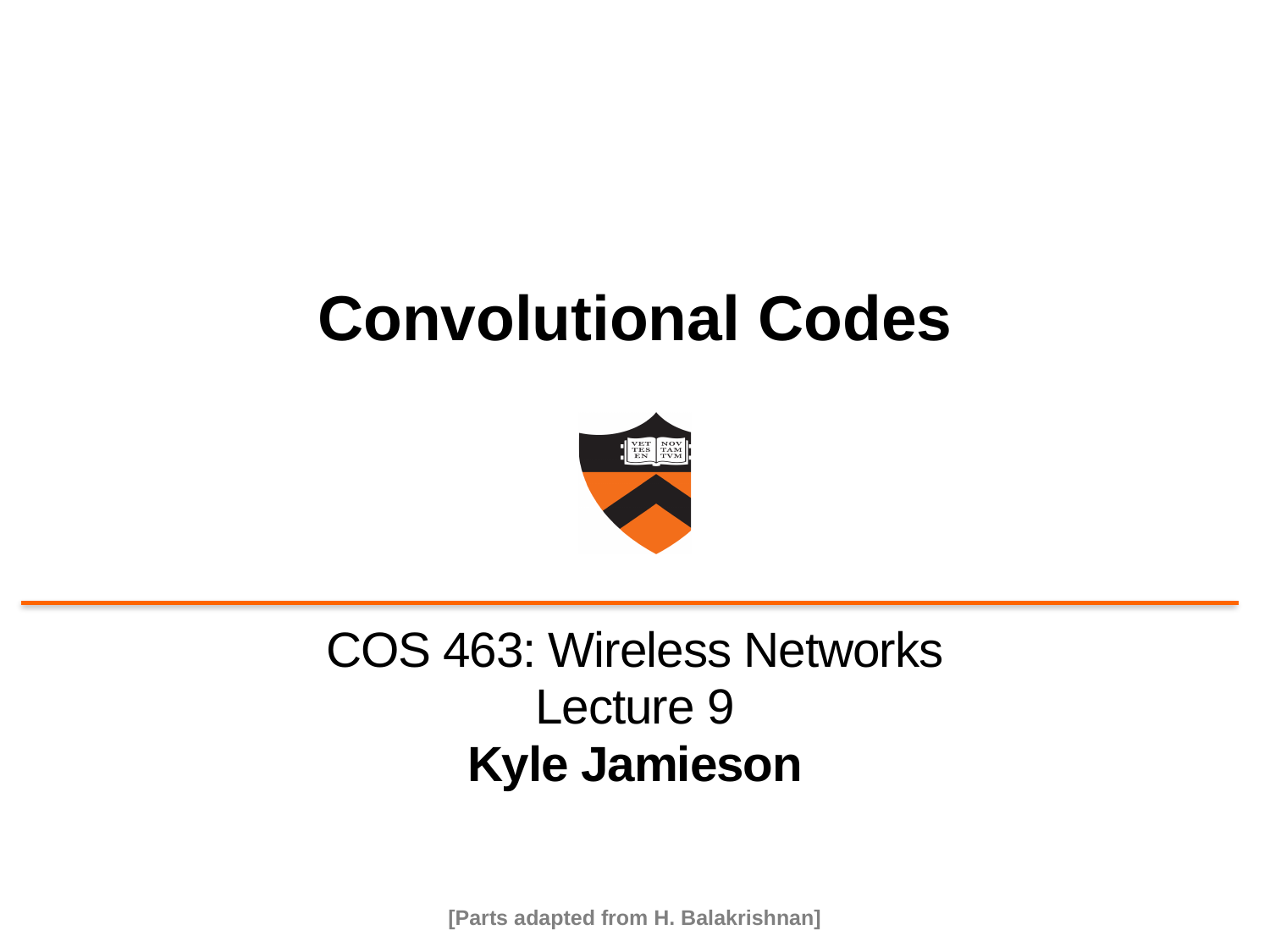

# Convolutional Codes
COS 463: Wireless Networks
Lecture 9
Kyle Jamieson
[Parts adapted from H. Balakrishnan]